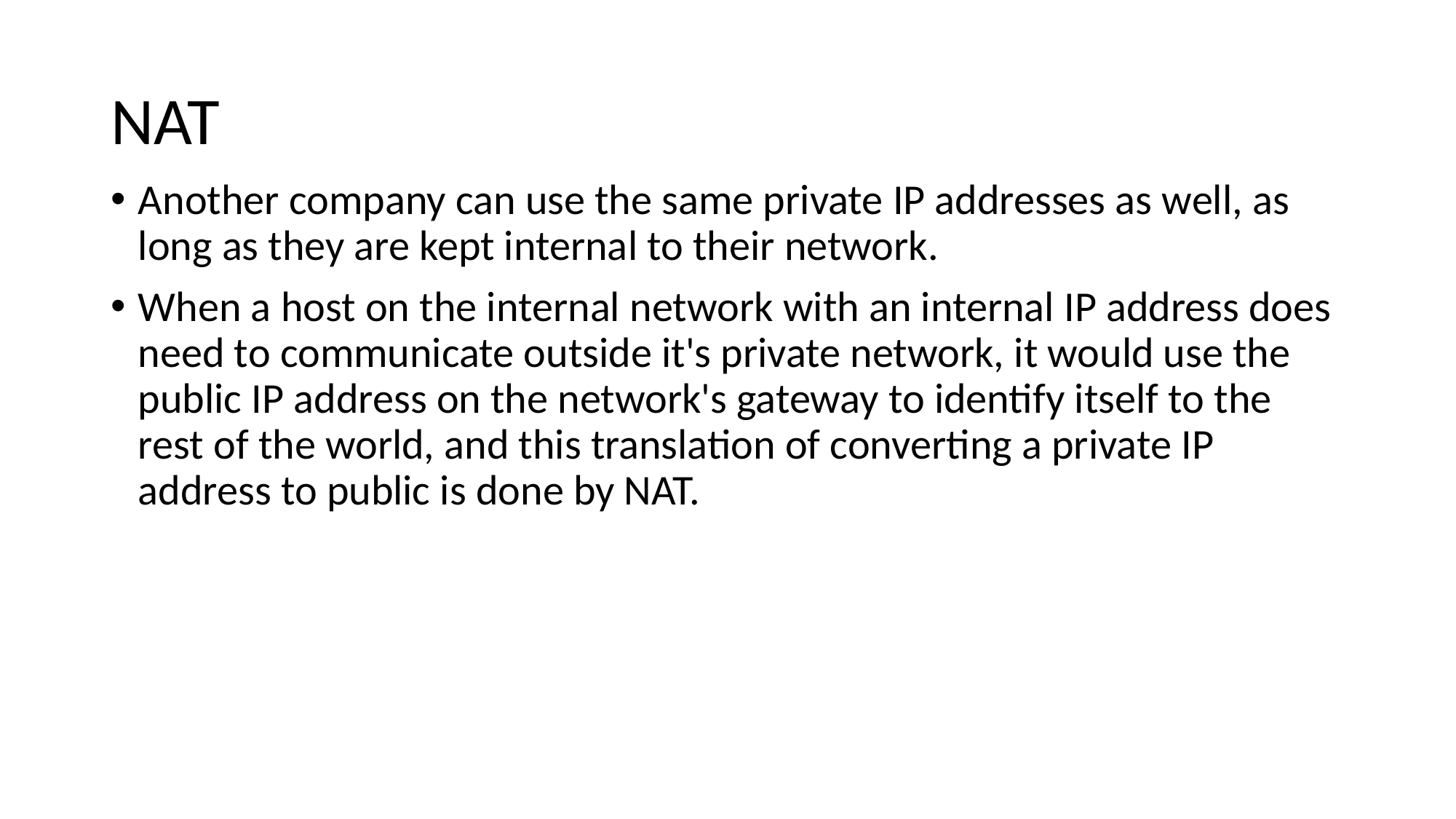

# NAT
Another company can use the same private IP addresses as well, as long as they are kept internal to their network.
When a host on the internal network with an internal IP address does need to communicate outside it's private network, it would use the public IP address on the network's gateway to identify itself to the rest of the world, and this translation of converting a private IP address to public is done by NAT.